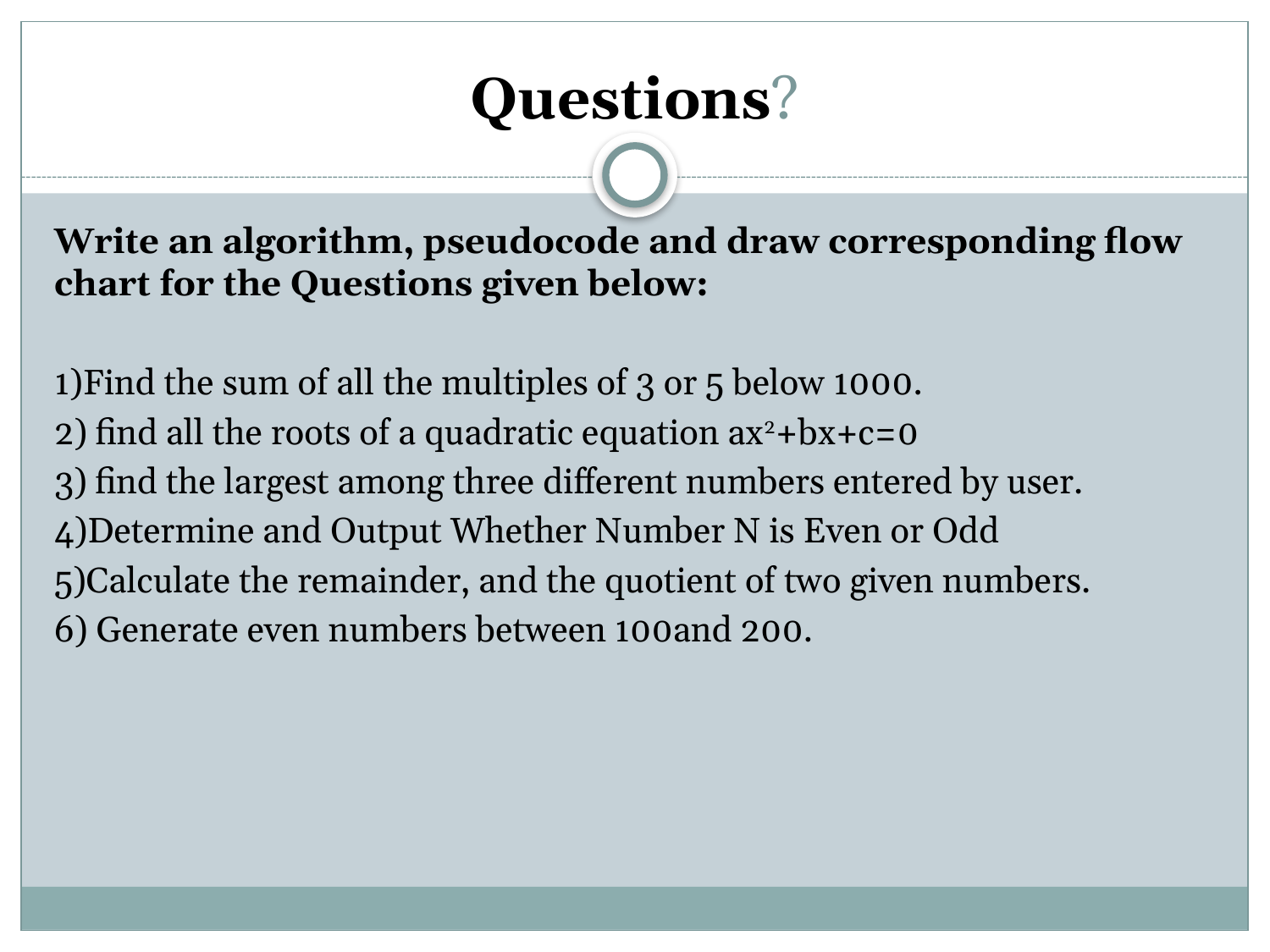

# Questions?
Write an algorithm, pseudocode and draw corresponding flow chart for the Questions given below:

1)Find the sum of all the multiples of 3 or 5 below 1000.
2) find all the roots of a quadratic equation ax2+bx+c=0
3) find the largest among three different numbers entered by user.
4)Determine and Output Whether Number N is Even or Odd
5)Calculate the remainder, and the quotient of two given numbers.
6) Generate even numbers between 100and 200.